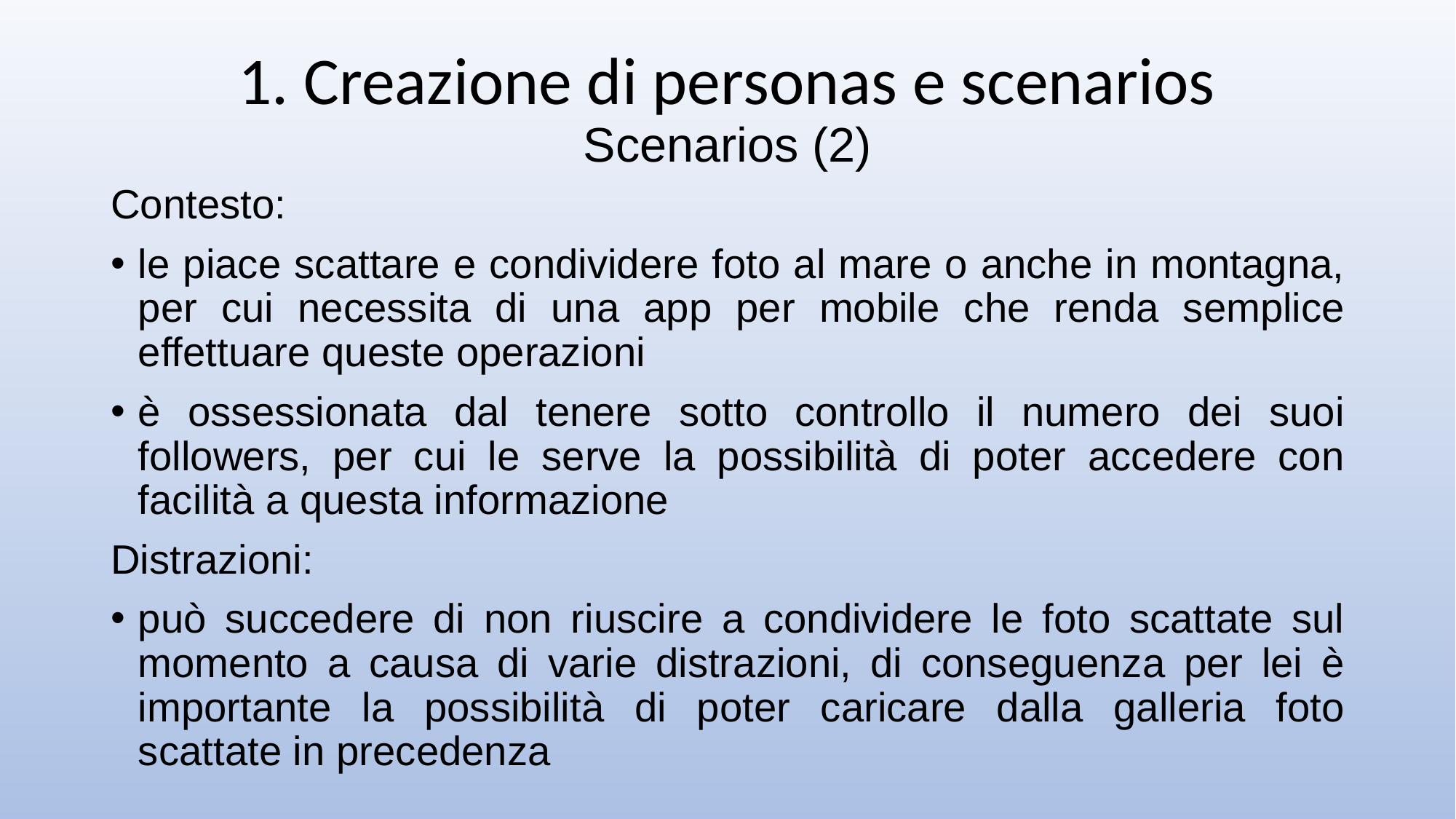

# 1. Creazione di personas e scenarios
Scenarios (2)
Contesto:
le piace scattare e condividere foto al mare o anche in montagna, per cui necessita di una app per mobile che renda semplice effettuare queste operazioni
è ossessionata dal tenere sotto controllo il numero dei suoi followers, per cui le serve la possibilità di poter accedere con facilità a questa informazione
Distrazioni:
può succedere di non riuscire a condividere le foto scattate sul momento a causa di varie distrazioni, di conseguenza per lei è importante la possibilità di poter caricare dalla galleria foto scattate in precedenza